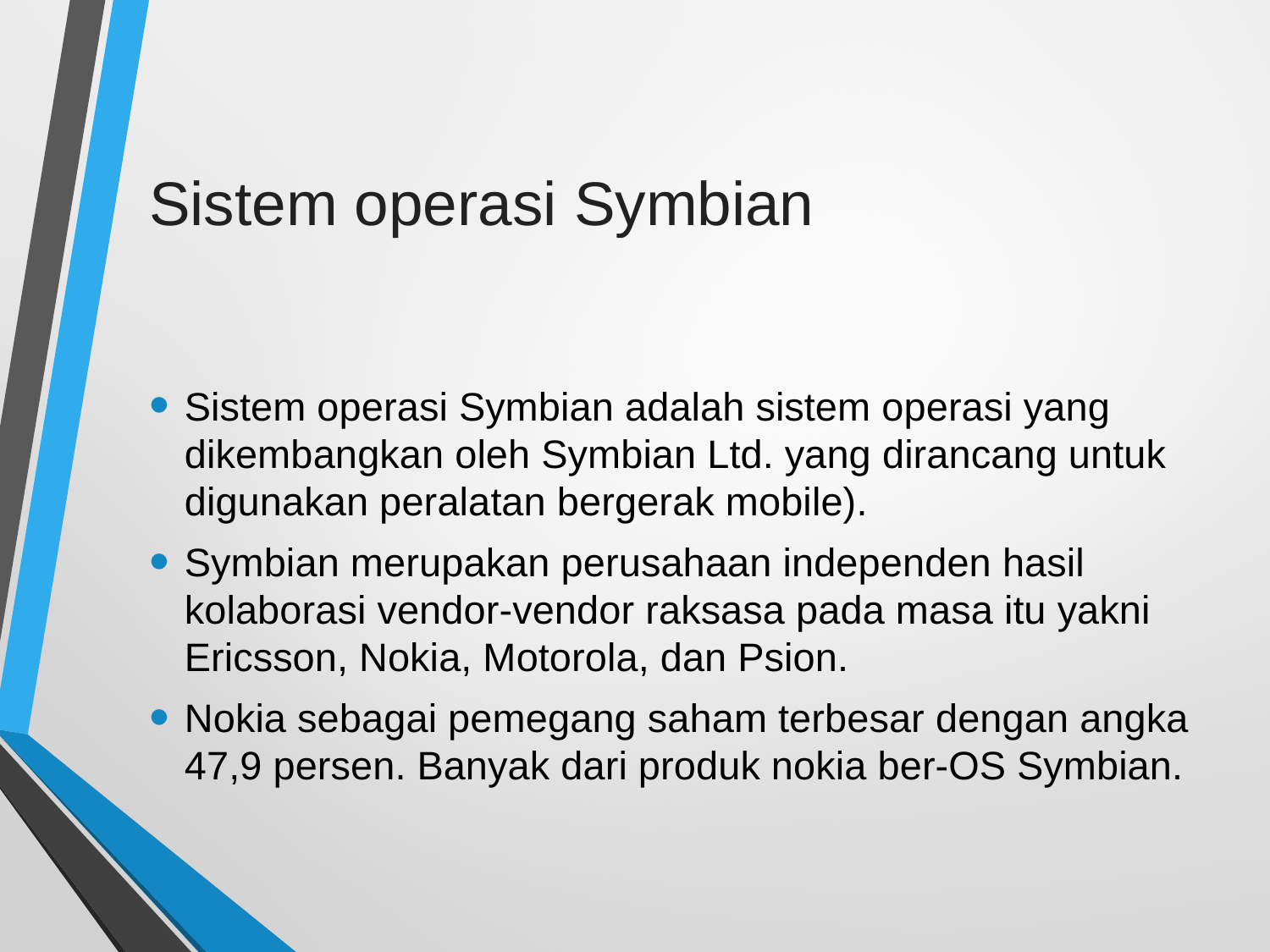

# Sistem operasi Symbian
Sistem operasi Symbian adalah sistem operasi yang dikembangkan oleh Symbian Ltd. yang dirancang untuk digunakan peralatan bergerak mobile).
Symbian merupakan perusahaan independen hasil kolaborasi vendor-vendor raksasa pada masa itu yakni Ericsson, Nokia, Motorola, dan Psion.
Nokia sebagai pemegang saham terbesar dengan angka 47,9 persen. Banyak dari produk nokia ber-OS Symbian.